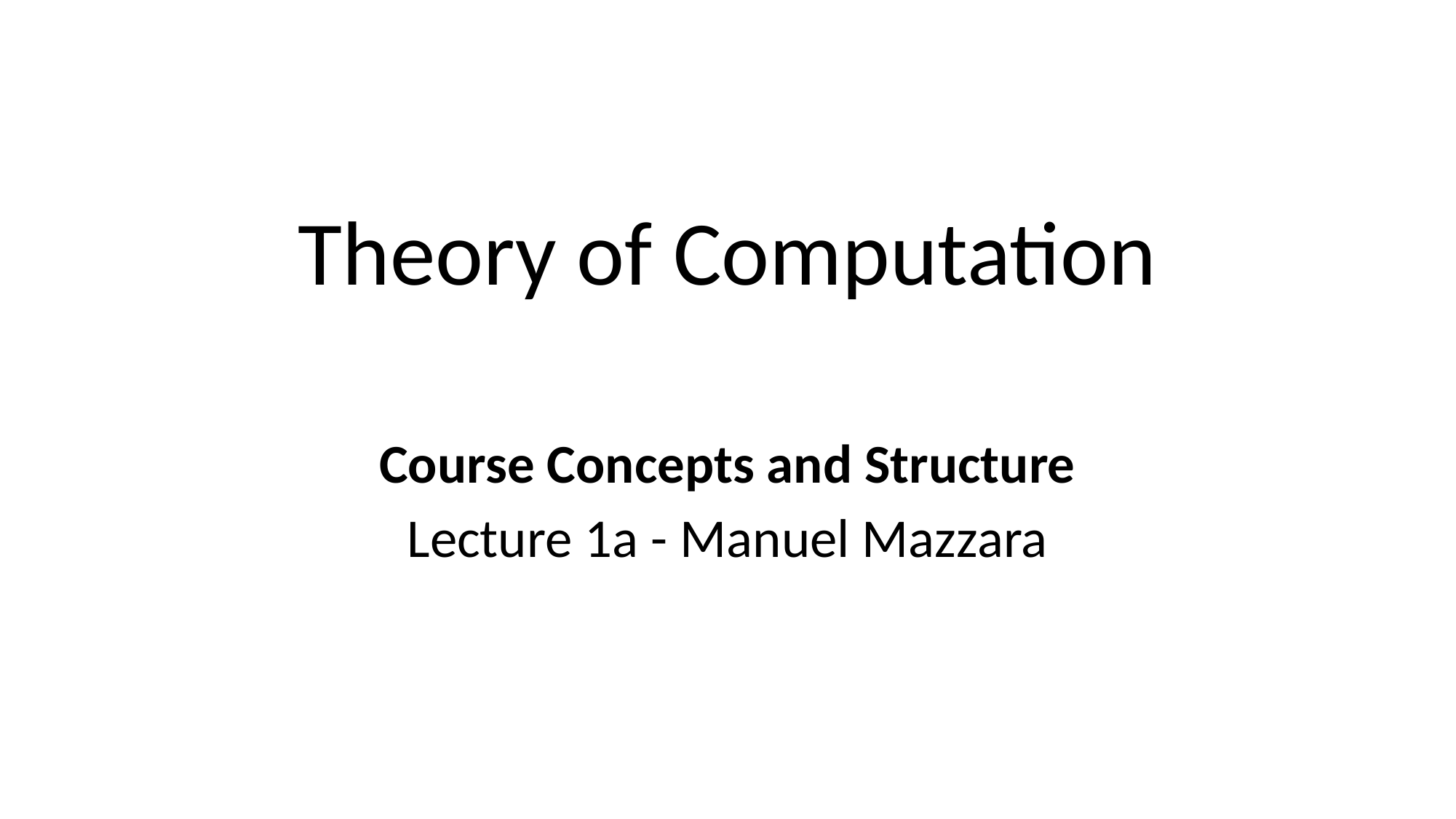

# Theory of Computation
Course Concepts and Structure
Lecture 1a - Manuel Mazzara